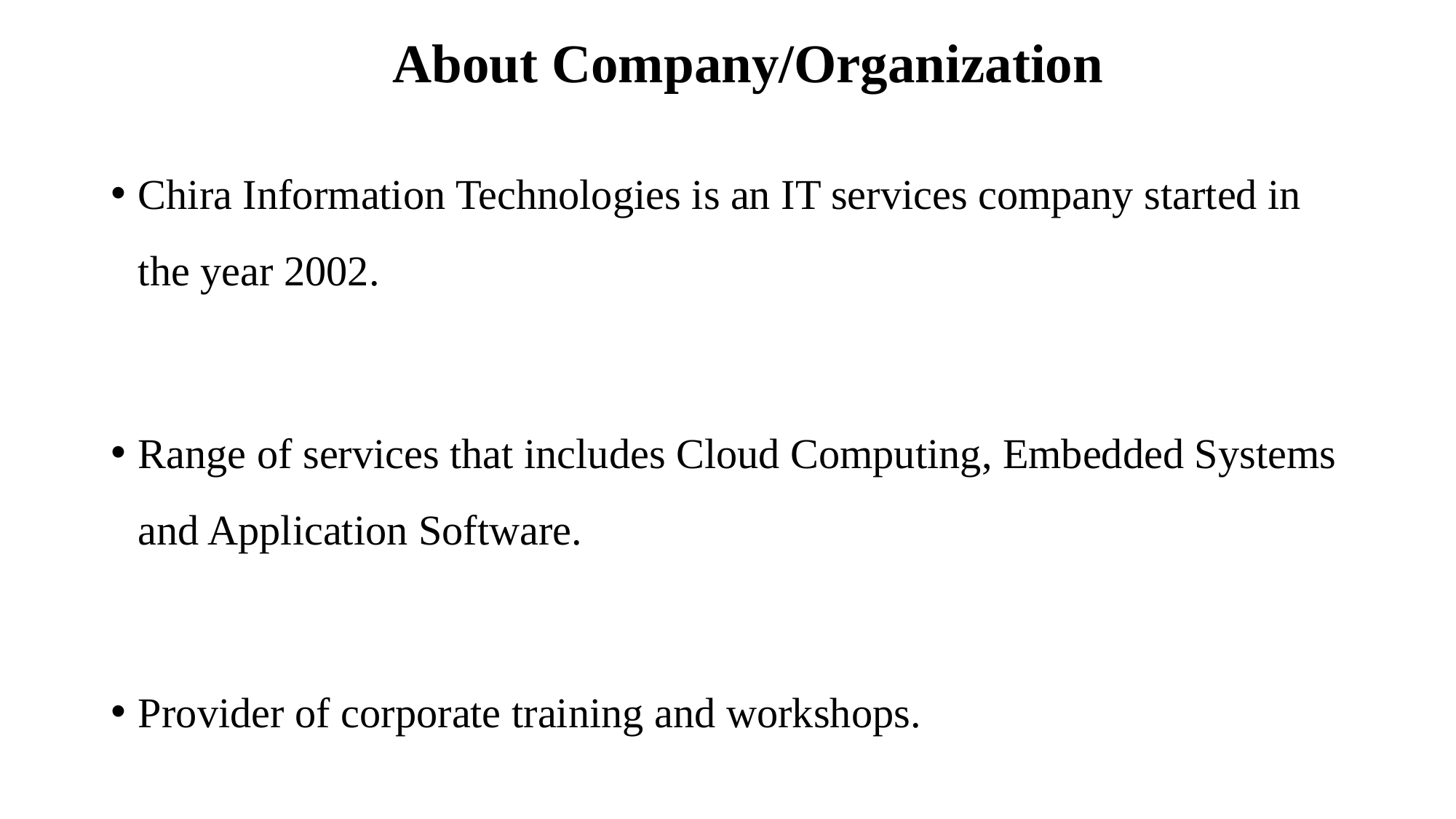

# About Company/Organization
Chira Information Technologies is an IT services company started in the year 2002.

Range of services that includes Cloud Computing, Embedded Systems and Application Software.

Provider of corporate training and workshops.